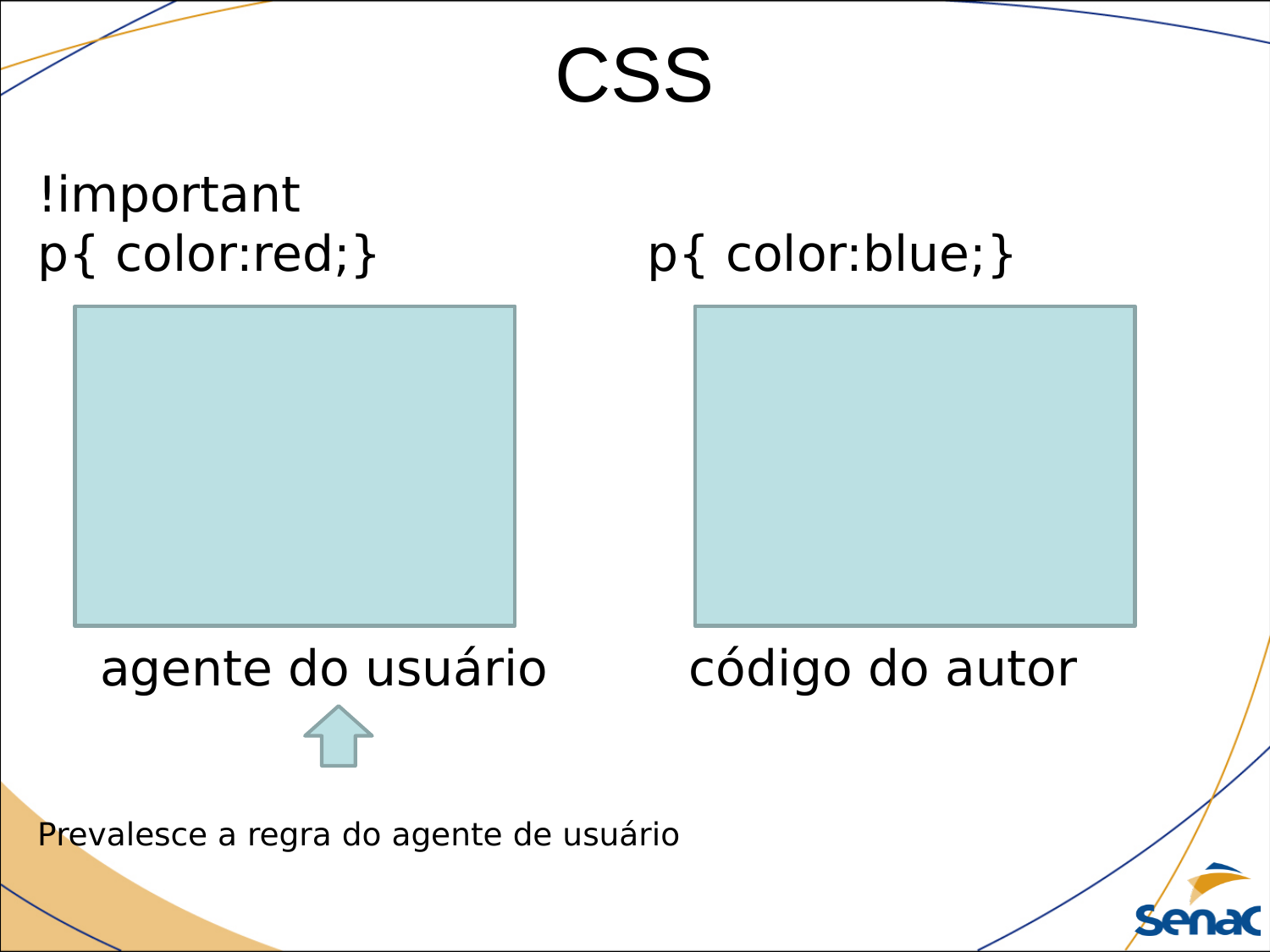

# CSS
!important
p{ color:red;}                 p{ color:blue;}

    agente do usuário         código do autor

Prevalesce a regra do agente de usuário